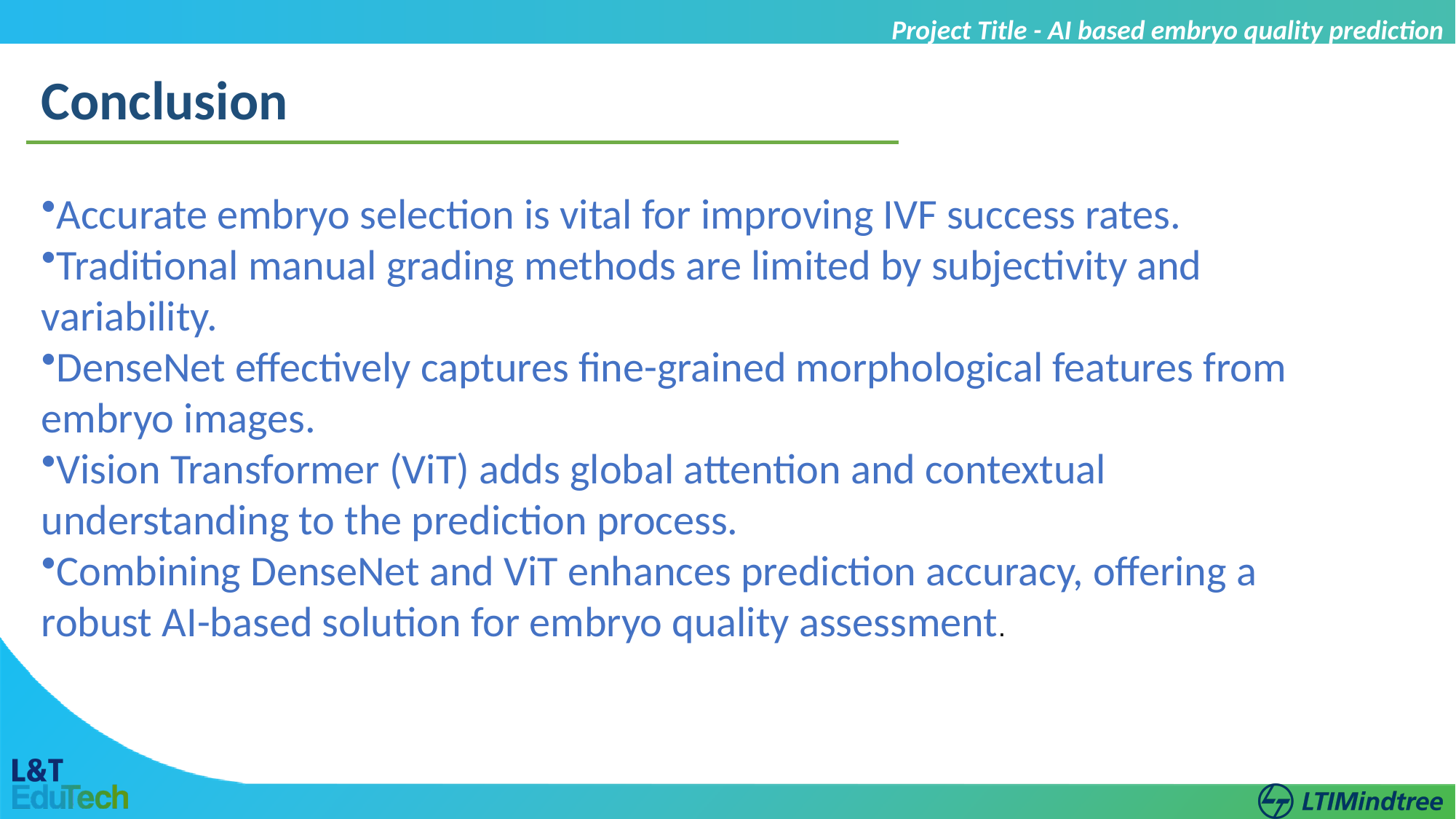

Project Title - AI based embryo quality prediction

Conclusion

Accurate embryo selection is vital for improving IVF success rates.
Traditional manual grading methods are limited by subjectivity and variability.
DenseNet effectively captures fine-grained morphological features from embryo images.
Vision Transformer (ViT) adds global attention and contextual understanding to the prediction process.
Combining DenseNet and ViT enhances prediction accuracy, offering a robust AI-based solution for embryo quality assessment.